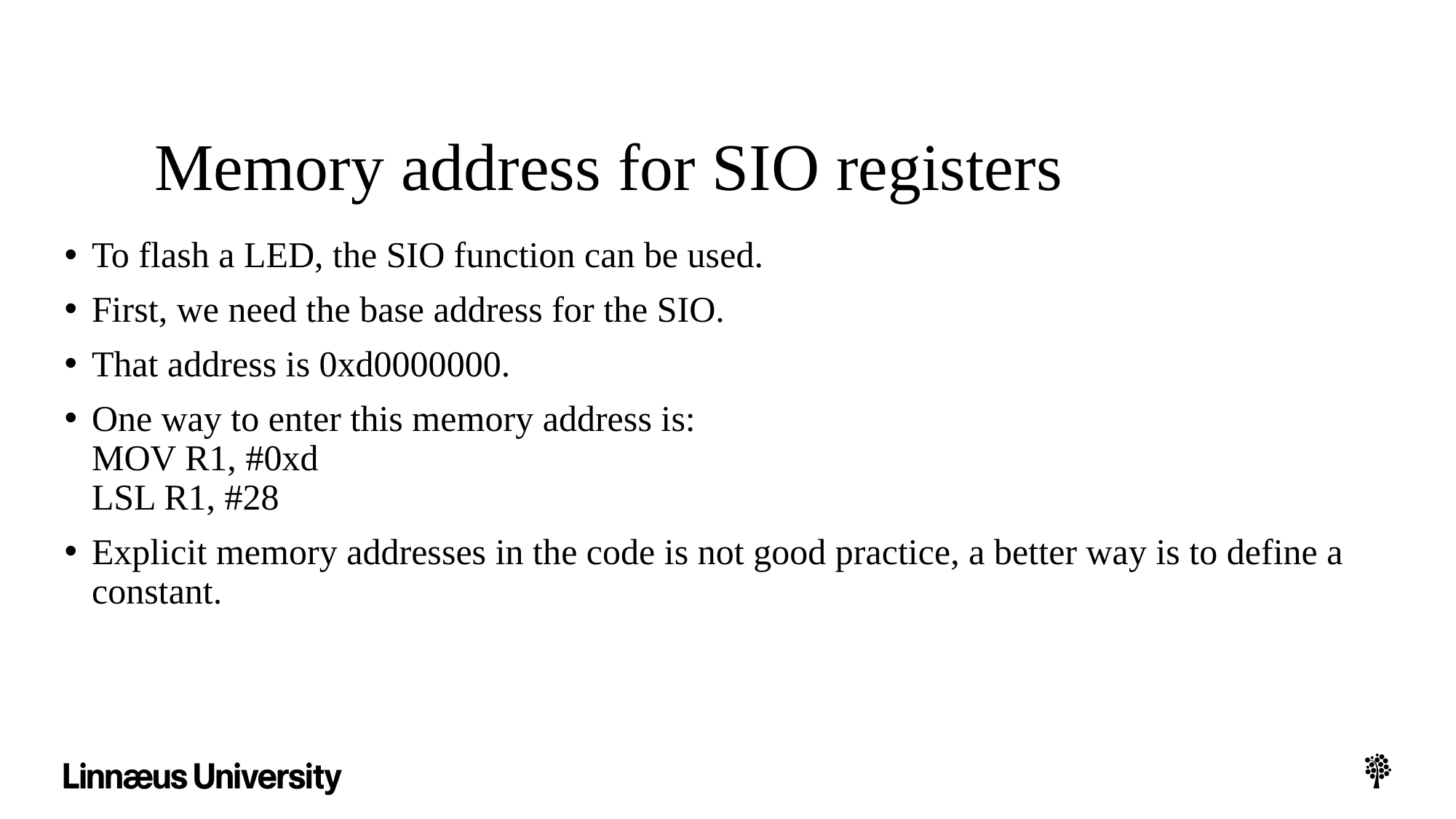

# Memory address for SIO registers
To flash a LED, the SIO function can be used.
First, we need the base address for the SIO.
That address is 0xd0000000.
One way to enter this memory address is:
MOV R1, #0xd   
LSL R1, #28
Explicit memory addresses in the code is not good practice, a better way is to define a constant.